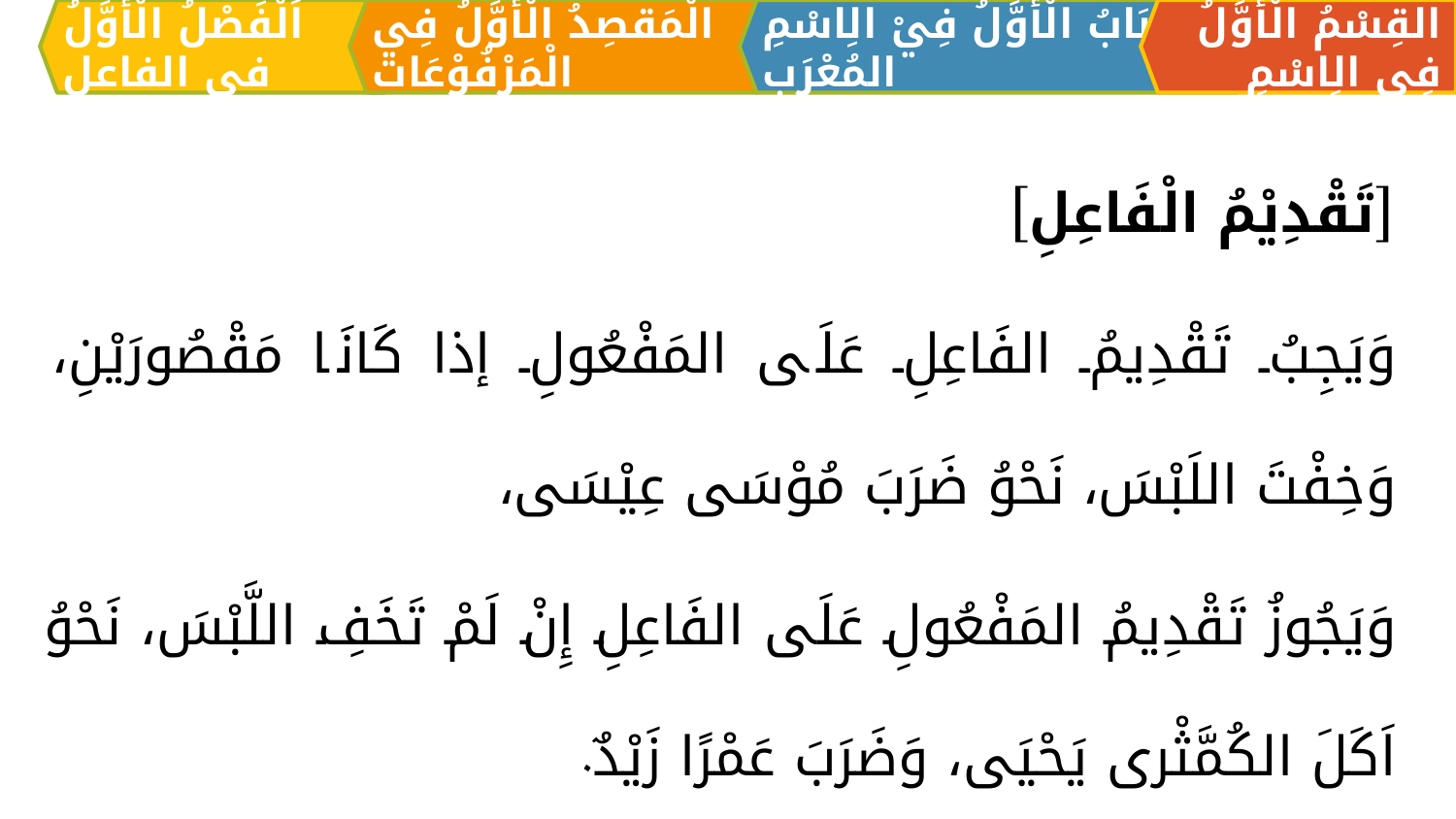

الْمَقصِدُ الْأَوَّلُ فِي الْمَرْفُوْعَات
القِسْمُ الْأَوَّلُ فِي الِاسْمِ
اَلبَابُ الْأَوَّلُ فِيْ الِاسْمِ المُعْرَبِ
اَلْفَصْلُ الْأَوَّلُ في الفاعل
[تَقْدِيْمُ الْفَاعِلِ]
وَيَجِبُ تَقْدِيمُ الفَاعِلِ عَلَى المَفْعُولِ إذا كَانَا مَقْصُورَيْنِ، وَخِفْتَ اللَبْسَ، نَحْوُ ضَرَبَ مُوْسَى عِيْسَى،
وَيَجُوزُ تَقْدِيمُ المَفْعُولِ عَلَى الفَاعِلِ إِنْ لَمْ تَخَفِ اللَّبْسَ، نَحْوُ اَكَلَ الكُمَّثْرى يَحْيَى، وَضَرَبَ عَمْرًا زَيْدٌ.